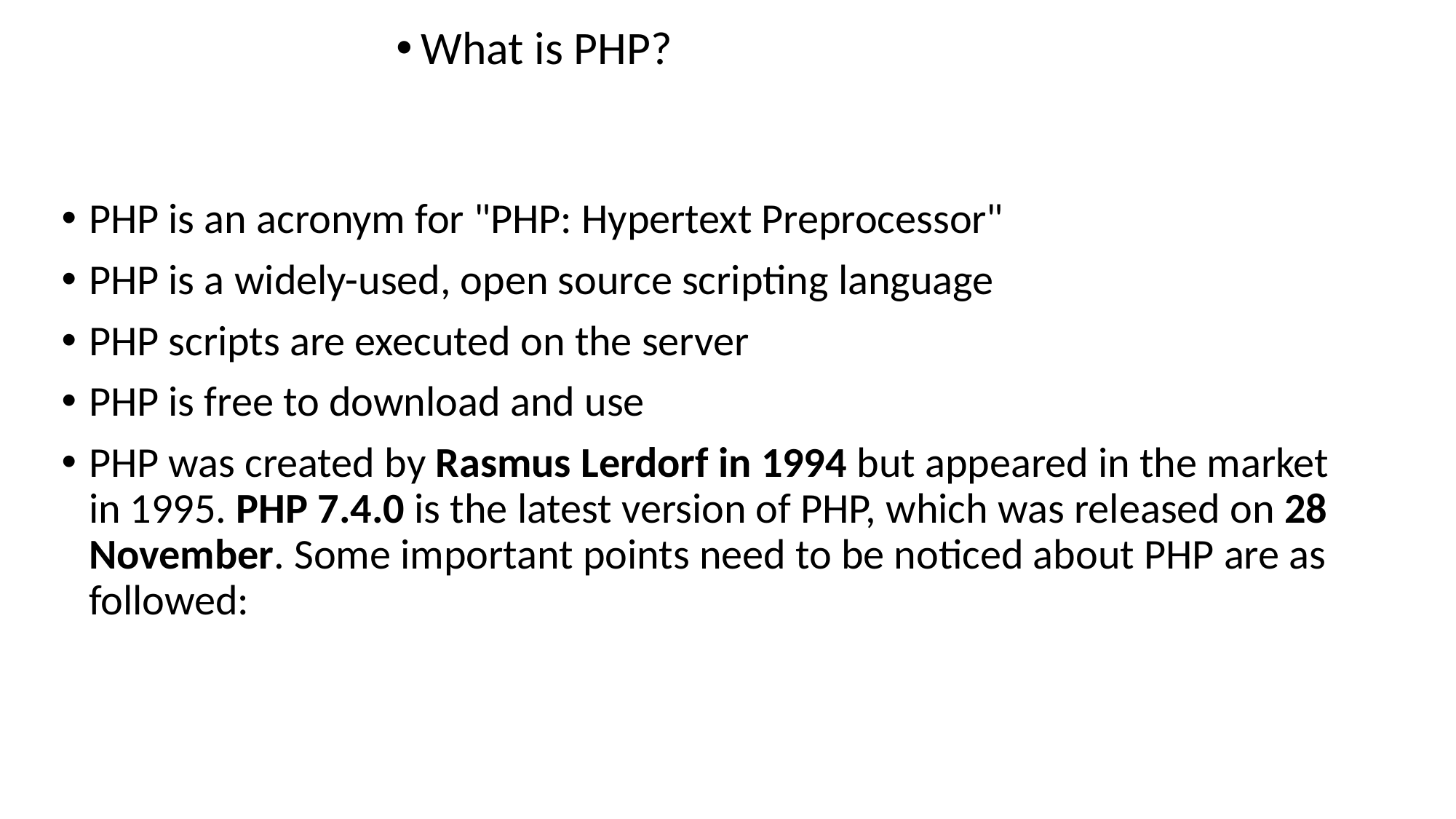

What is PHP?

PHP is an acronym for "PHP: Hypertext Preprocessor"
PHP is a widely-used, open source scripting language
PHP scripts are executed on the server
PHP is free to download and use
PHP was created by Rasmus Lerdorf in 1994 but appeared in the market in 1995. PHP 7.4.0 is the latest version of PHP, which was released on 28 November. Some important points need to be noticed about PHP are as followed: